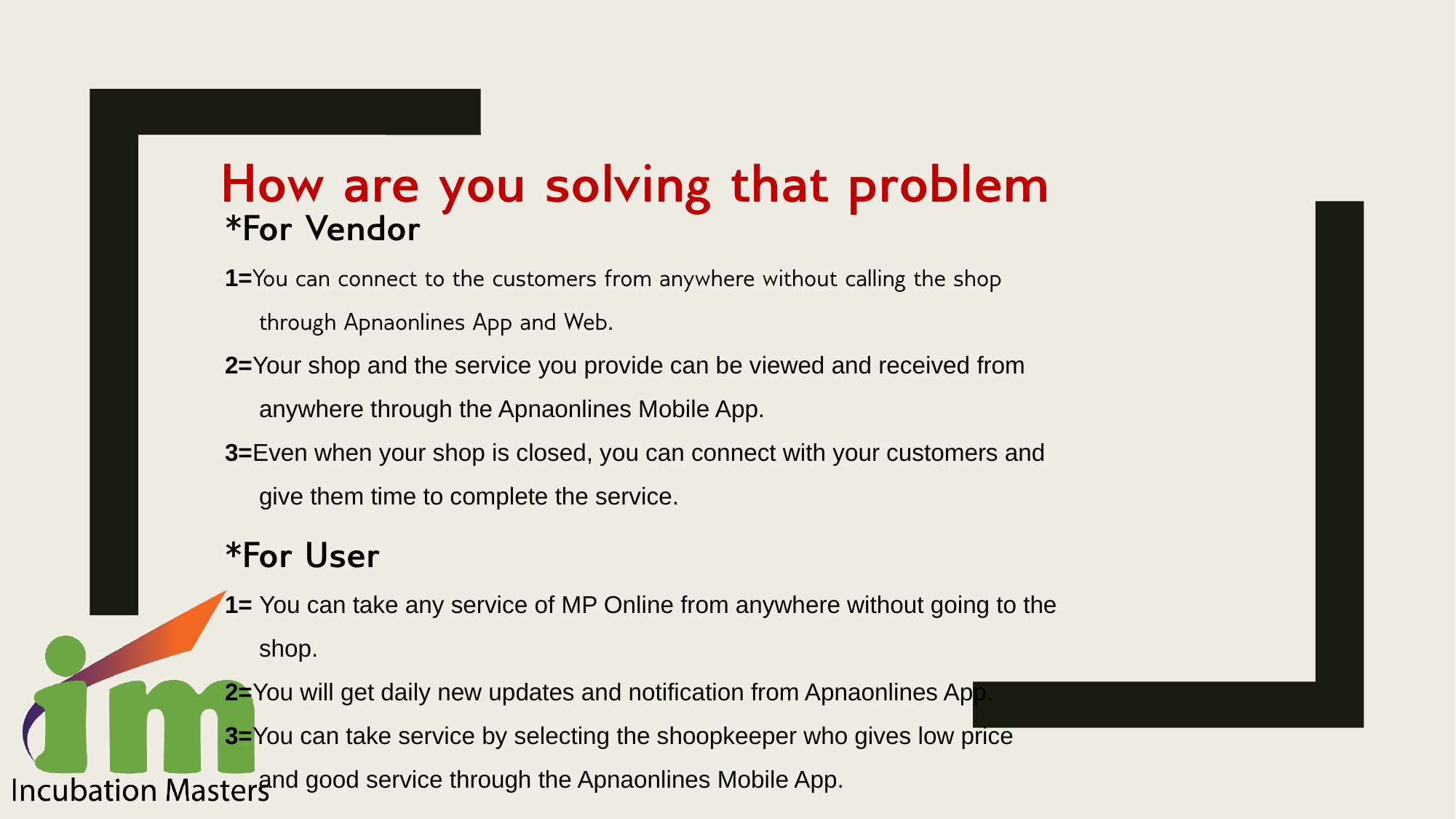

How are you solving that problem

*For Vendor
1=You can connect to the customers from anywhere without calling the shop through Apnaonlines App and Web.
2=Your shop and the service you provide can be viewed and received from anywhere through the Apnaonlines Mobile App.
3=Even when your shop is closed, you can connect with your customers and give them time to complete the service.
*For User
1= You can take any service of MP Online from anywhere without going to the shop.
2=You will get daily new updates and notification from Apnaonlines App.
3=You can take service by selecting the shoopkeeper who gives low price
     and good service through the Apnaonlines Mobile App.